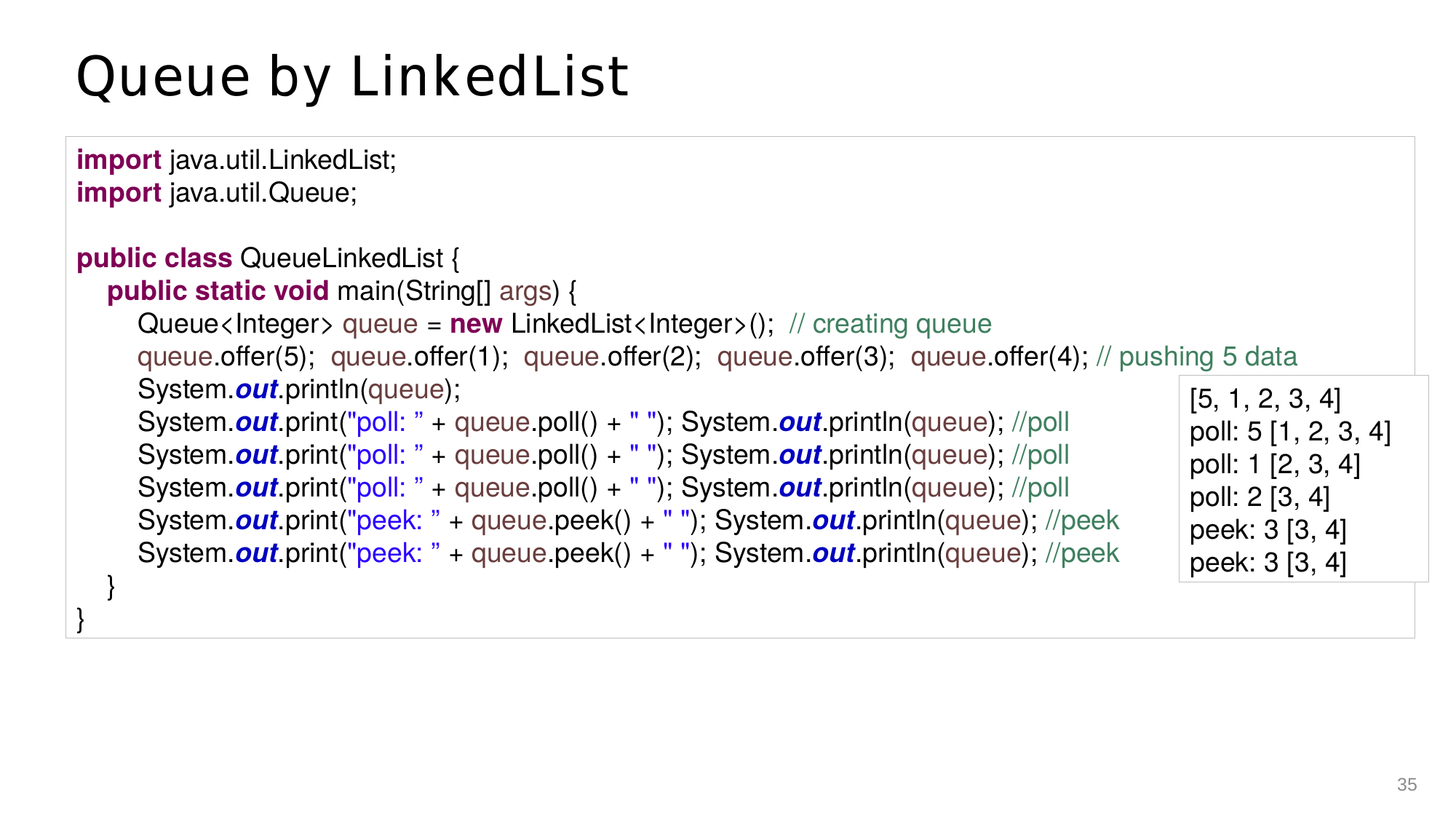

# Queue by LinkedList
import java.util.LinkedList;
import java.util.Queue;

public class QueueLinkedList {
    public static void main(String[] args) {
        Queue<Integer> queue = new LinkedList<Integer>();  // creating queue
        queue.offer(5);  queue.offer(1);  queue.offer(2);  queue.offer(3);  queue.offer(4); // pushing 5 data
        System.out.println(queue);
        System.out.print("poll: ” + queue.poll() + " "); System.out.println(queue); //poll
        System.out.print("poll: ” + queue.poll() + " "); System.out.println(queue); //poll
        System.out.print("poll: ” + queue.poll() + " "); System.out.println(queue); //poll
        System.out.print("peek: ” + queue.peek() + " "); System.out.println(queue); //peek
        System.out.print("peek: ” + queue.peek() + " "); System.out.println(queue); //peek
    }
}
[5, 1, 2, 3, 4]
poll: 5 [1, 2, 3, 4]
poll: 1 [2, 3, 4]
poll: 2 [3, 4]
peek: 3 [3, 4]
peek: 3 [3, 4]
35